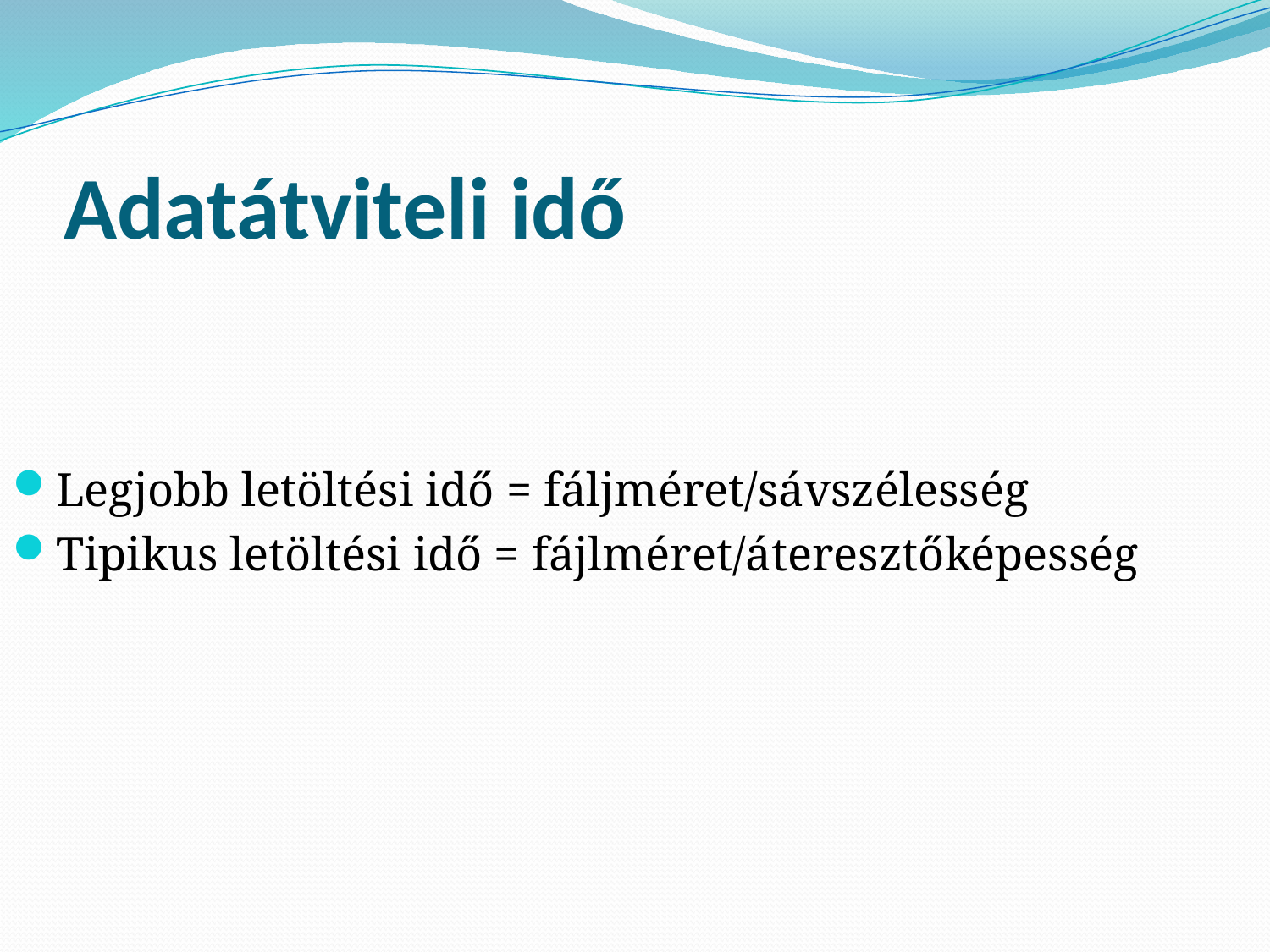

# Adatátviteli idő
Legjobb letöltési idő = fáljméret/sávszélesség
Tipikus letöltési idő = fájlméret/áteresztőképesség